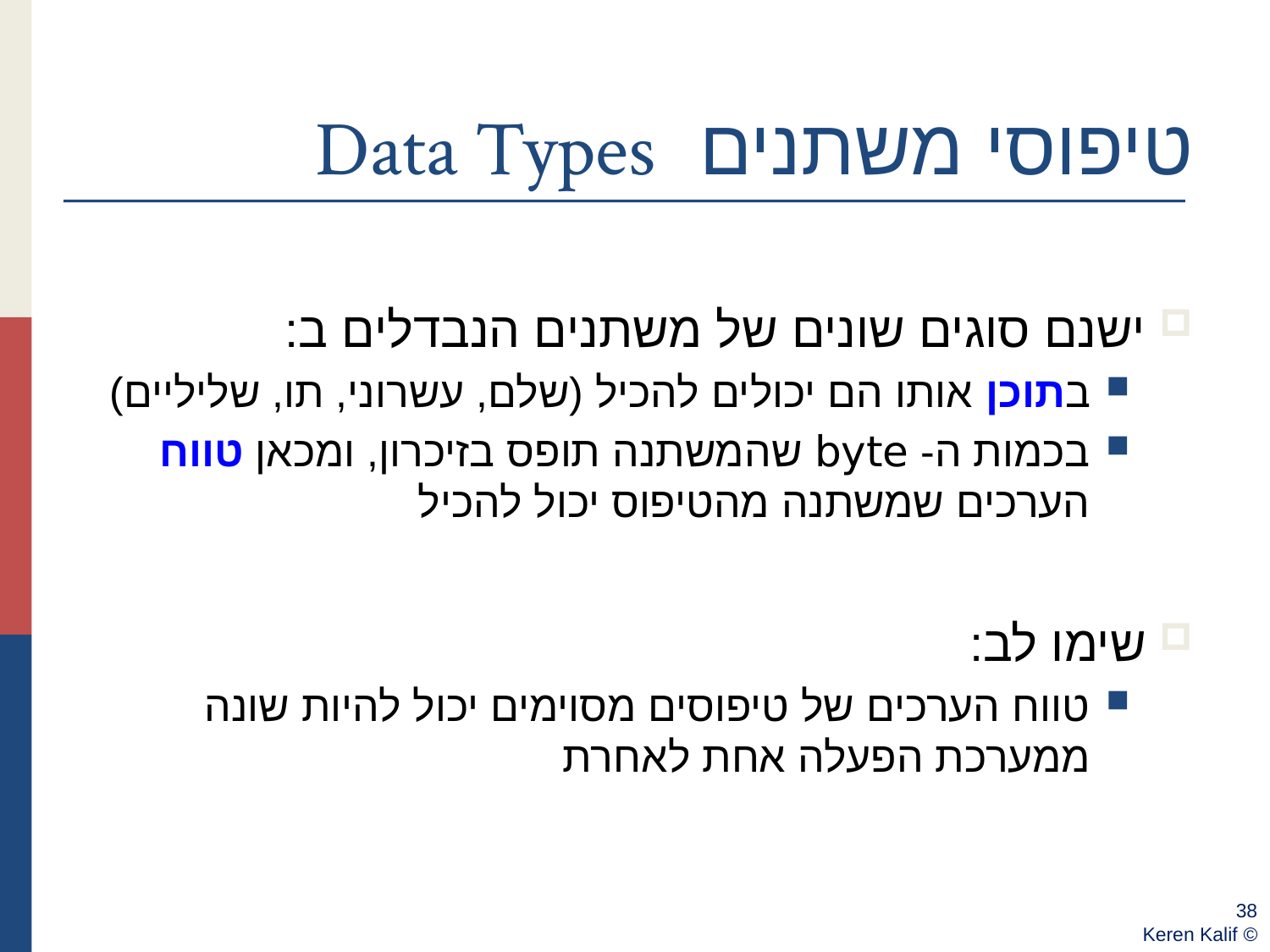

# טיפוסי משתנים  Data Types

ישנם סוגים שונים של משתנים הנבדלים ב:
בתוכן אותו הם יכולים להכיל (שלם, עשרוני, תו, שליליים)
בכמות ה- byte שהמשתנה תופס בזיכרון, ומכאן טווח הערכים שמשתנה מהטיפוס יכול להכיל

שימו לב:
טווח הערכים של טיפוסים מסוימים יכול להיות שונה ממערכת הפעלה אחת לאחרת